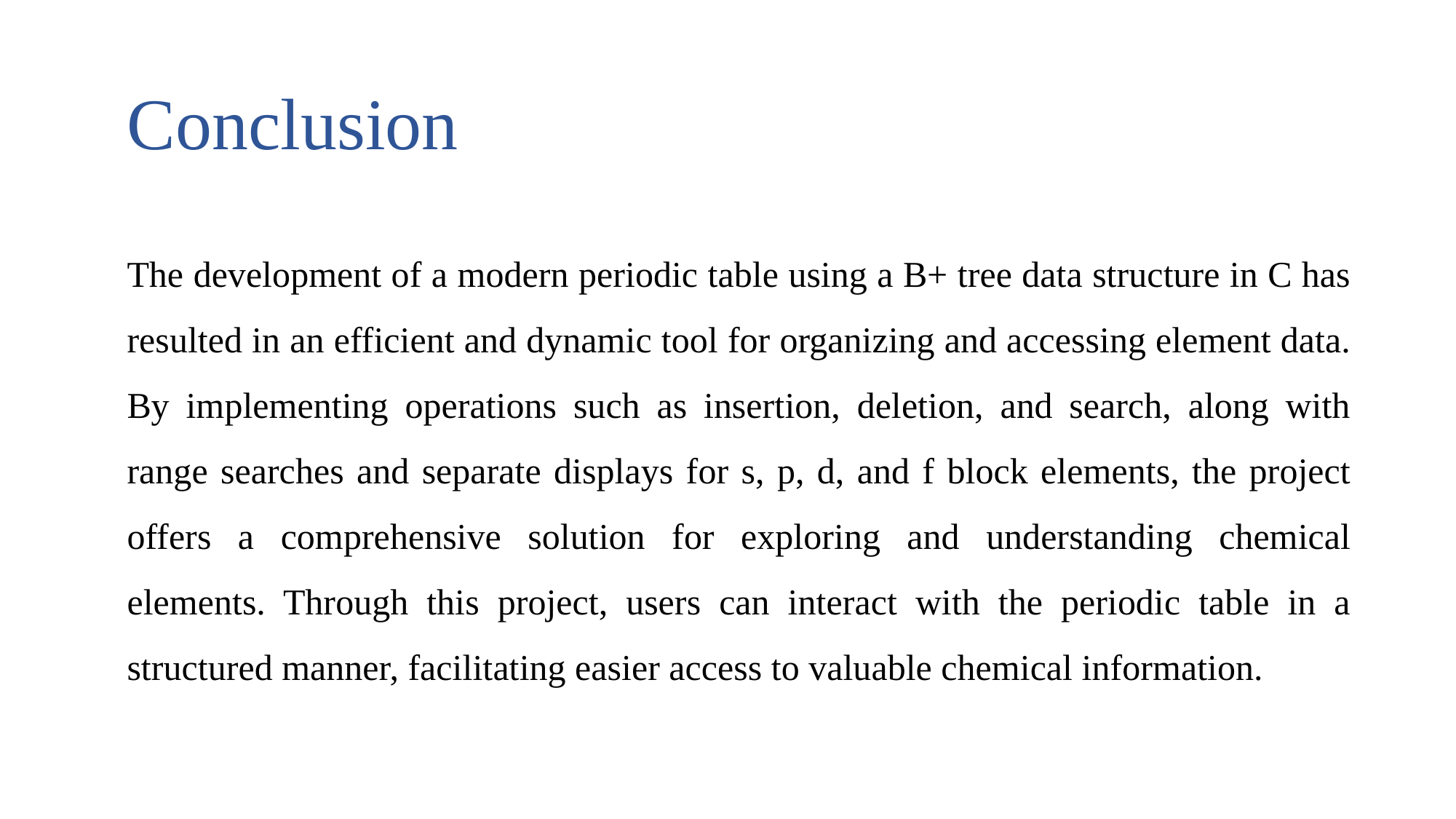

# Conclusion
The development of a modern periodic table using a B+ tree data structure in C has resulted in an efficient and dynamic tool for organizing and accessing element data. By implementing operations such as insertion, deletion, and search, along with range searches and separate displays for s, p, d, and f block elements, the project offers a comprehensive solution for exploring and understanding chemical elements. Through this project, users can interact with the periodic table in a structured manner, facilitating easier access to valuable chemical information.